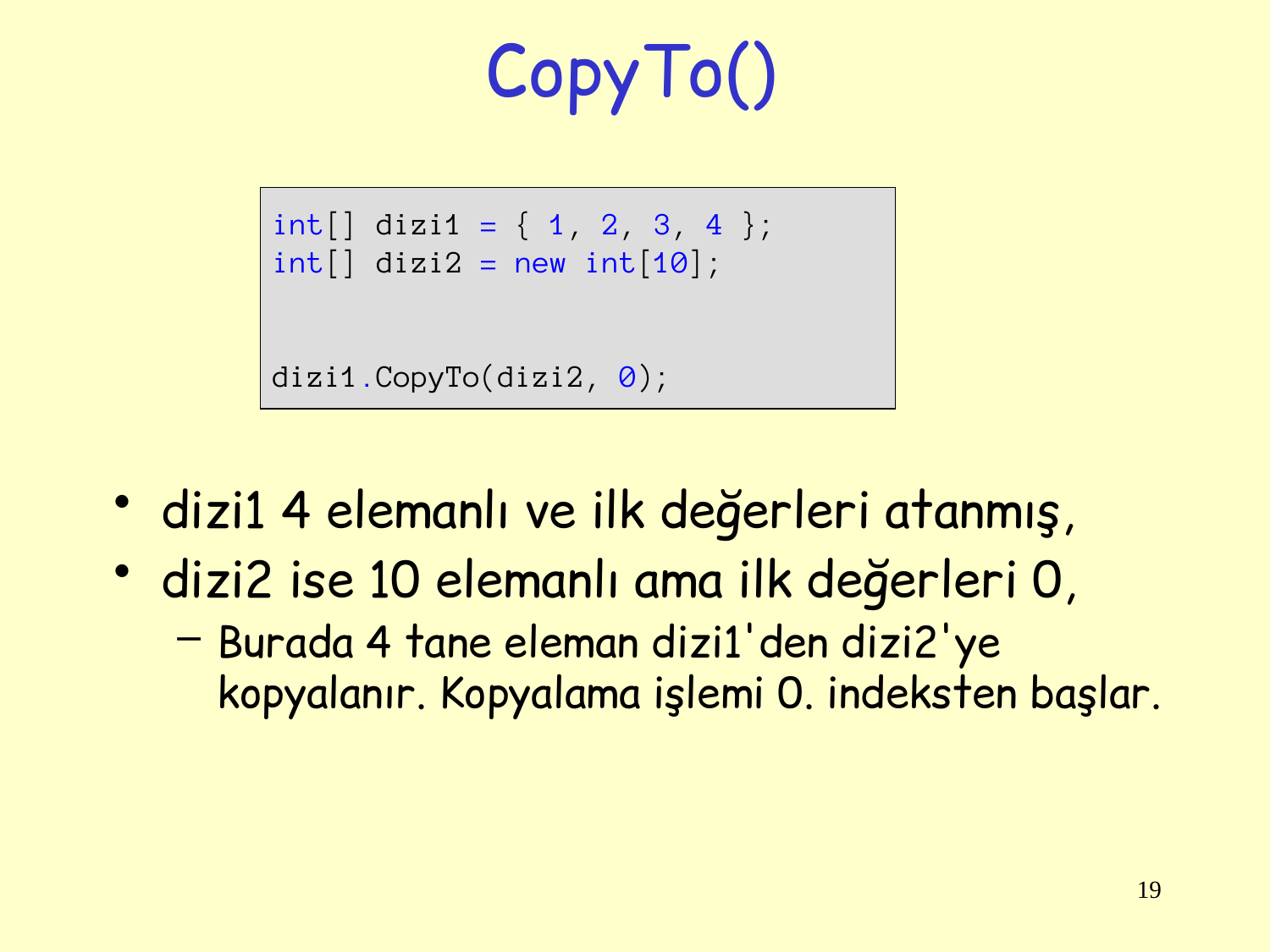

# CopyTo()
int[] dizi1 = { 1, 2, 3, 4 };
int[] dizi2 = new int[10];

dizi1.CopyTo(dizi2, 0);
dizi1 4 elemanlı ve ilk değerleri atanmış,
dizi2 ise 10 elemanlı ama ilk değerleri 0,
Burada 4 tane eleman dizi1'den dizi2'ye kopyalanır. Kopyalama işlemi 0. indeksten başlar.
19